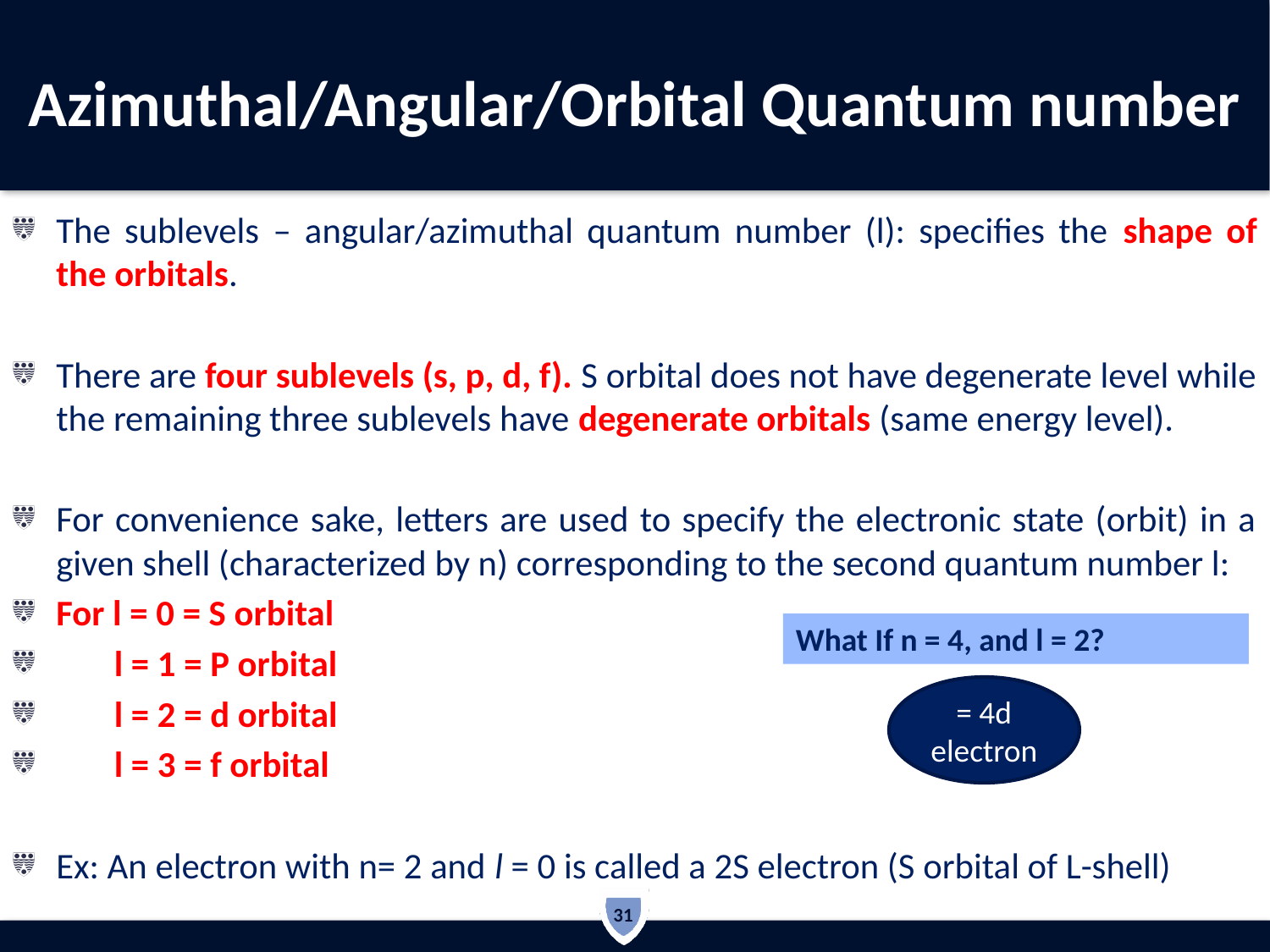

# Azimuthal/Angular/Orbital Quantum number
The sublevels – angular/azimuthal quantum number (l): specifies the shape of the orbitals.

There are four sublevels (s, p, d, f). S orbital does not have degenerate level while the remaining three sublevels have degenerate orbitals (same energy level).

For convenience sake, letters are used to specify the electronic state (orbit) in a given shell (characterized by n) corresponding to the second quantum number l:
For l = 0 = S orbital
       l = 1 = P orbital
       l = 2 = d orbital
       l = 3 = f orbital

Ex: An electron with n= 2 and l = 0 is called a 2S electron (S orbital of L-shell)

What If n = 4, and l = 2?
= 4d electron
31